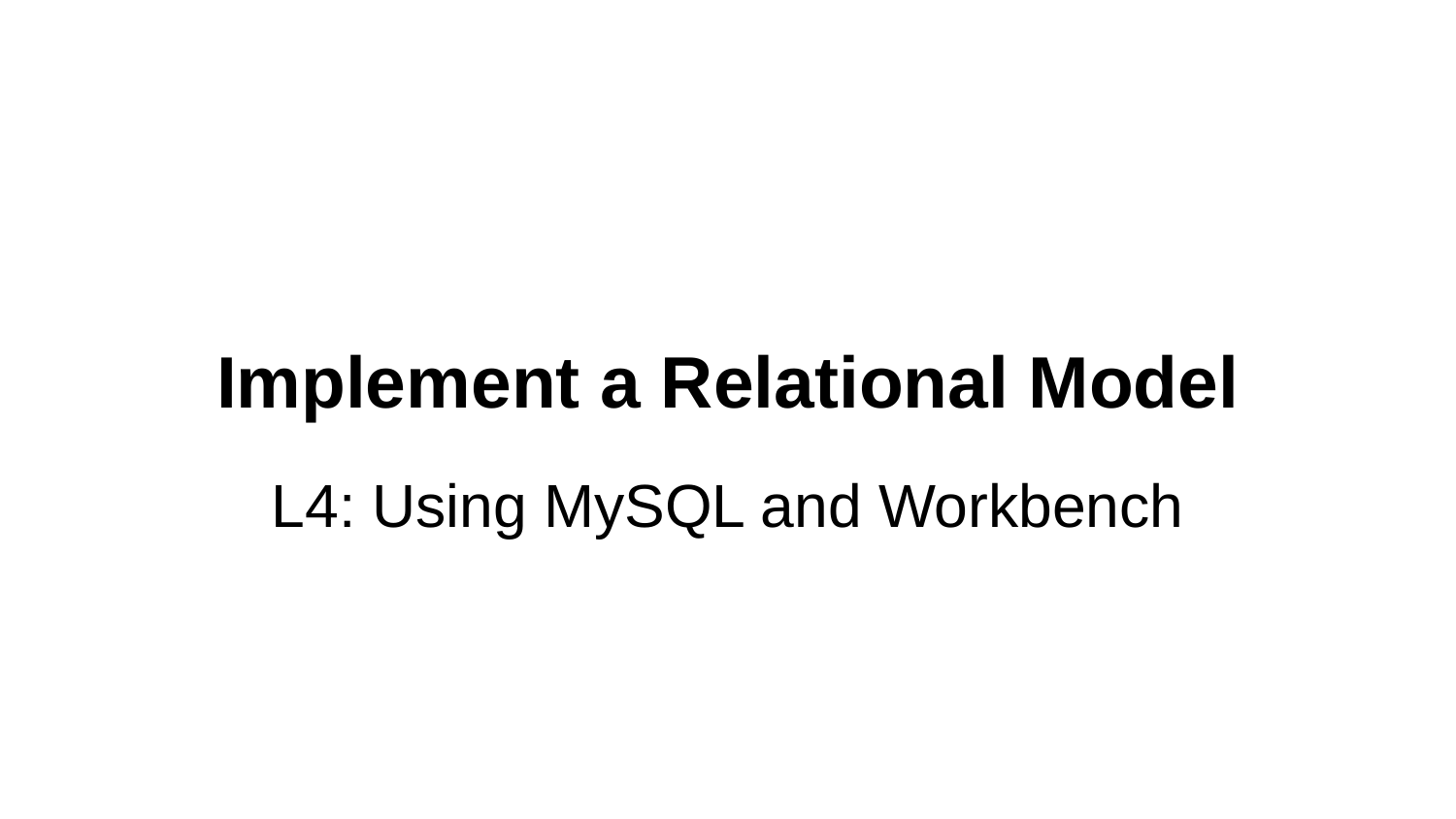

# Implement a Relational Model
L4: Using MySQL and Workbench